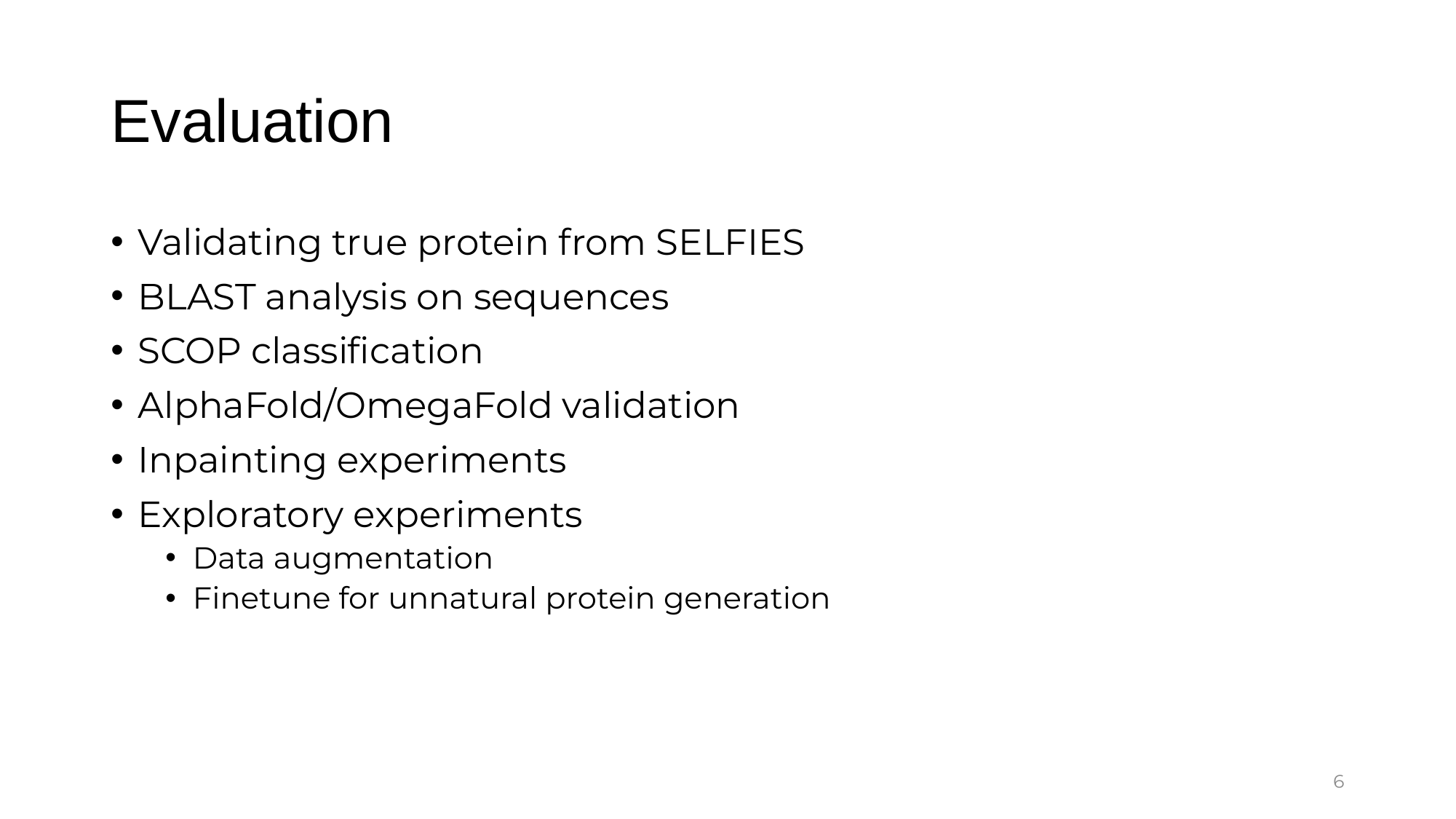

# Evaluation
Validating true protein from SELFIES
BLAST analysis on sequences
SCOP classification
AlphaFold/OmegaFold validation
Inpainting experiments
Exploratory experiments
Data augmentation
Finetune for unnatural protein generation

6